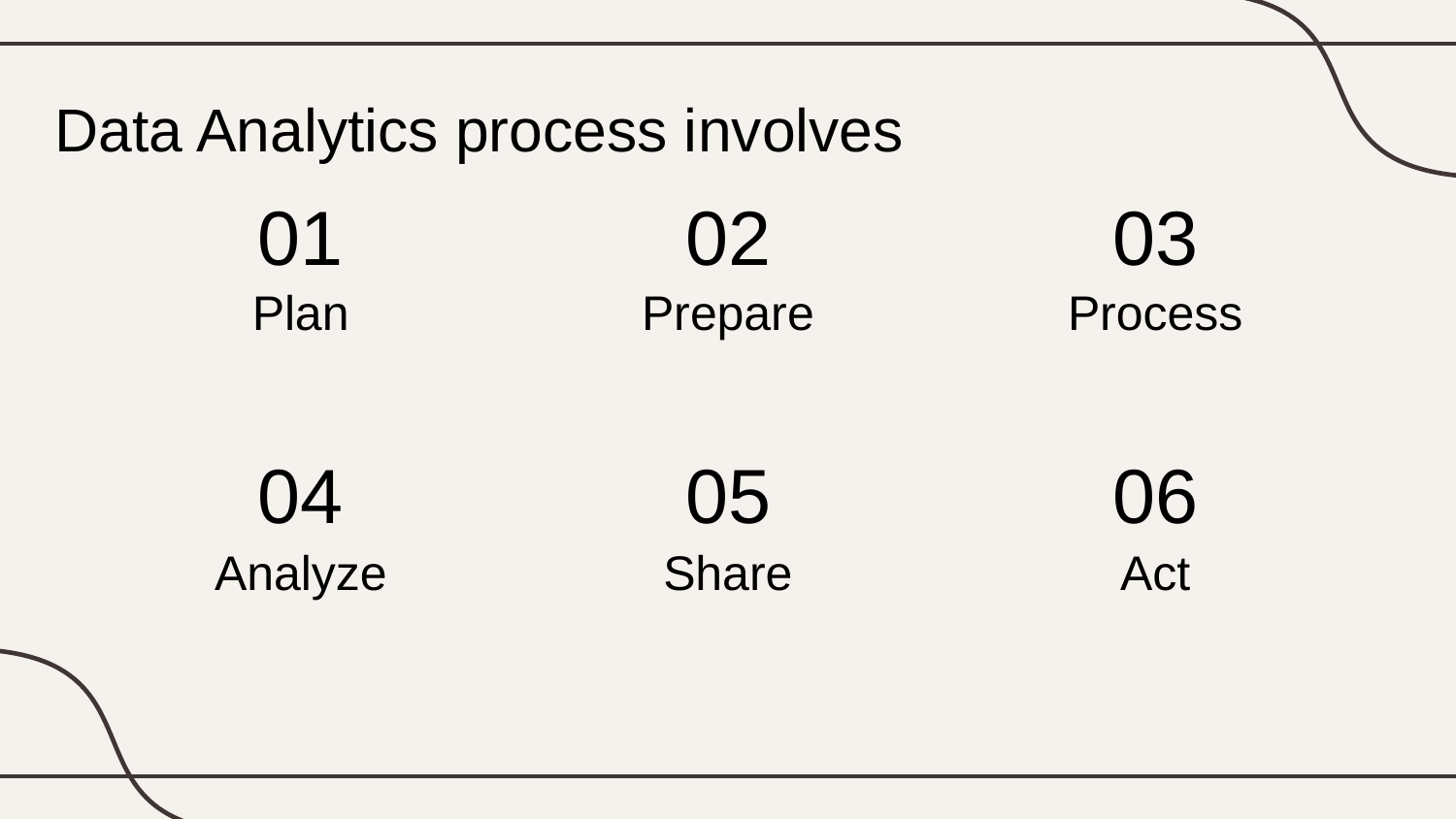

Data Analytics process involves
01
02
03
# Plan
Prepare
Process
04
05
06
Analyze
Share
Act